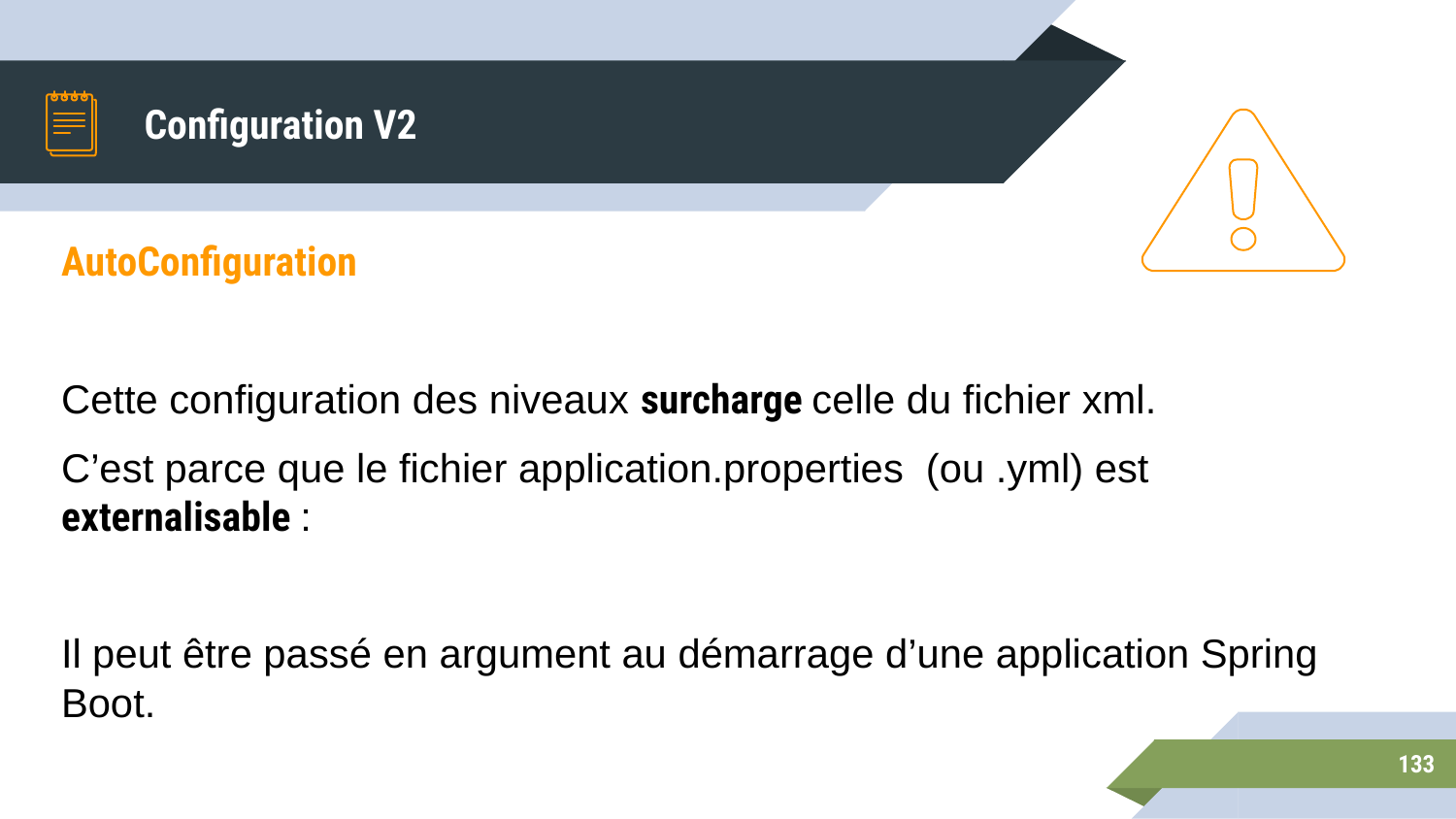

# Configuration V2

AutoConfiguration

Cette configuration des niveaux surcharge celle du fichier xml.
C’est parce que le fichier application.properties  (ou .yml) est externalisable :

Il peut être passé en argument au démarrage d’une application Spring Boot.

133